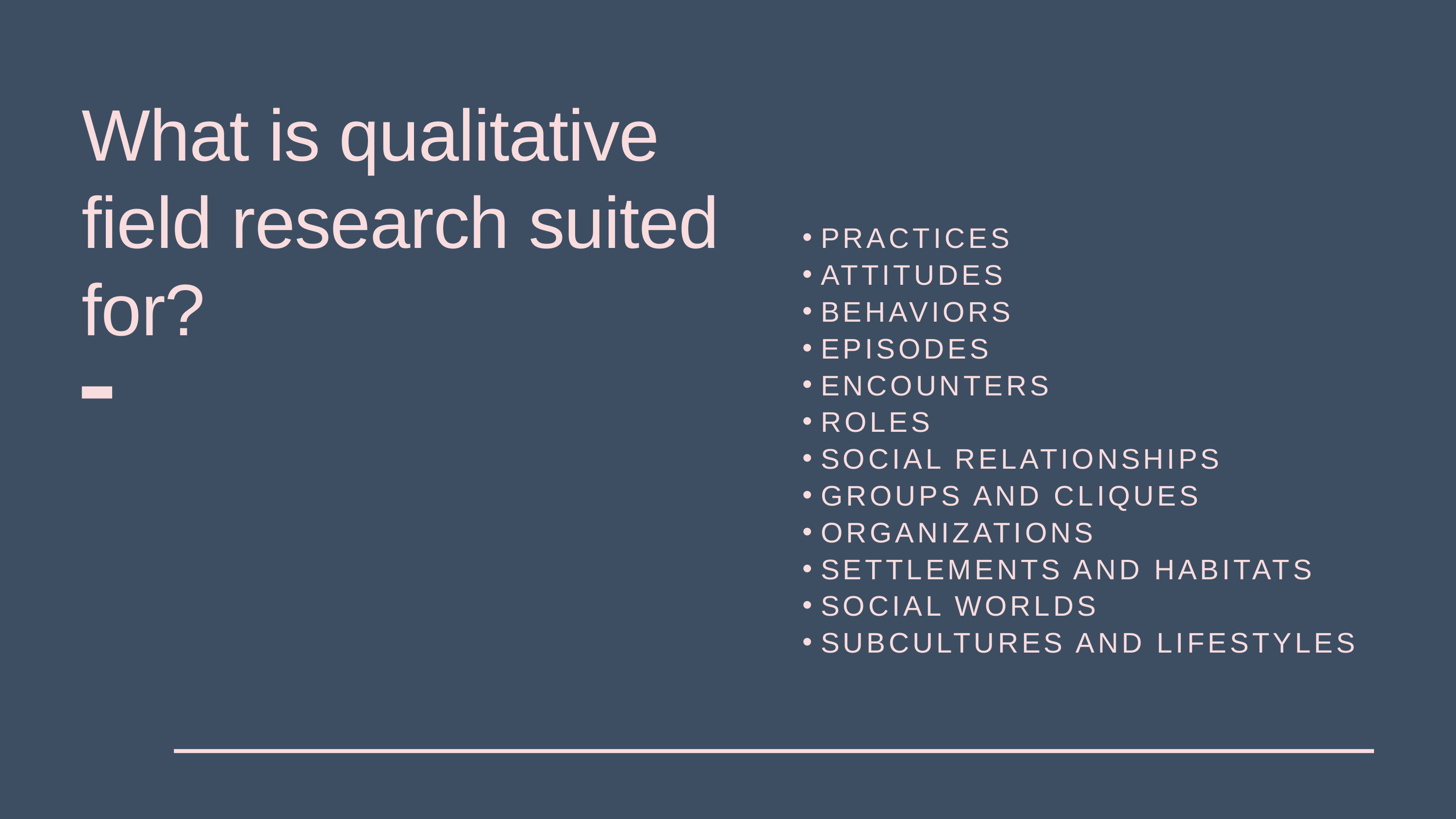

What is qualitative field research suited for?
PRACTICES
ATTITUDES
BEHAVIORS
EPISODES
ENCOUNTERS
ROLES
SOCIAL RELATIONSHIPS
GROUPS AND CLIQUES
ORGANIZATIONS
SETTLEMENTS AND HABITATS
SOCIAL WORLDS
SUBCULTURES AND LIFESTYLES